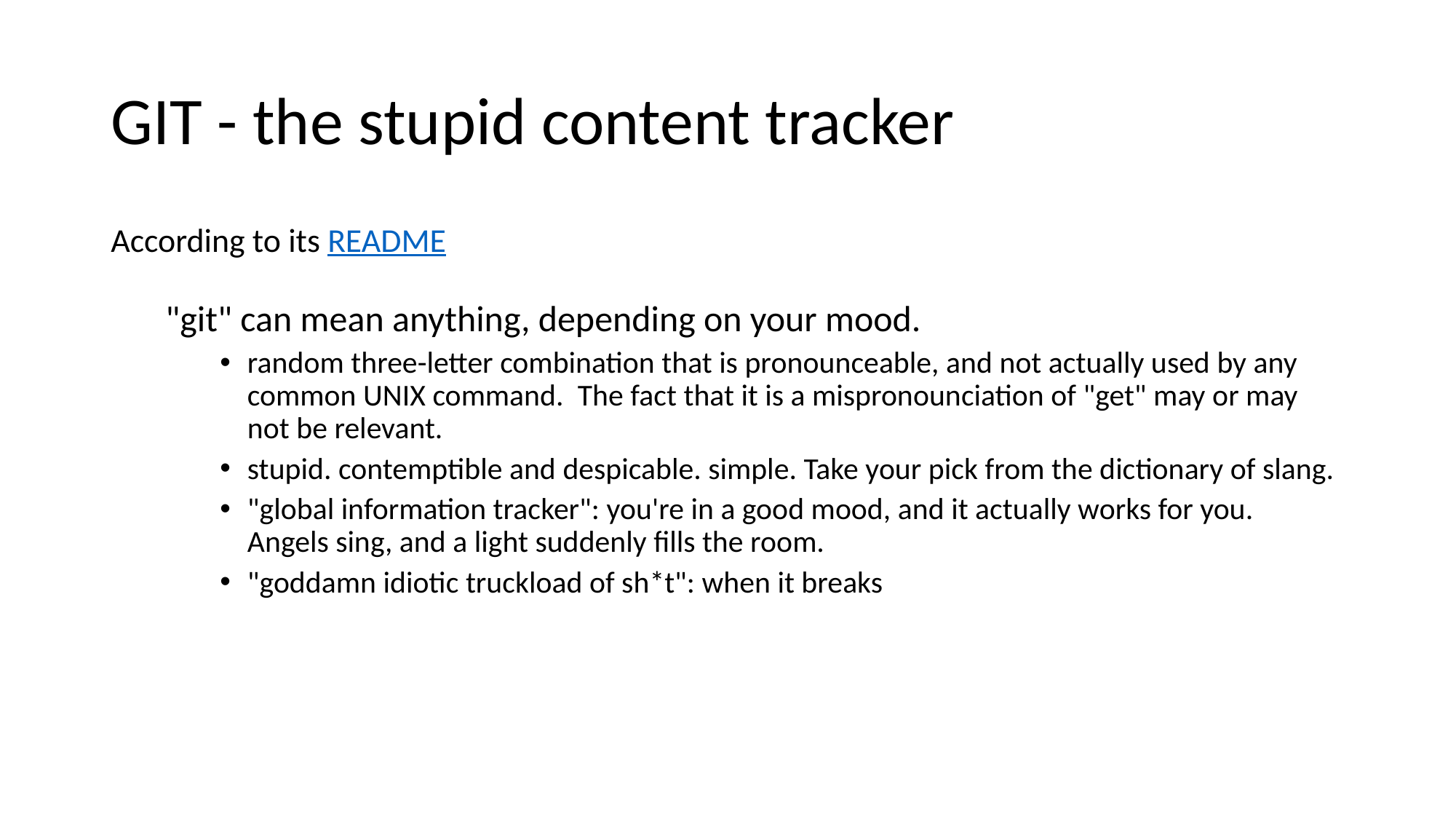

# GIT - the stupid content tracker
According to its README

"git" can mean anything, depending on your mood.
random three-letter combination that is pronounceable, and not actually used by any common UNIX command.  The fact that it is a mispronounciation of "get" may or may not be relevant.
stupid. contemptible and despicable. simple. Take your pick from the dictionary of slang.
"global information tracker": you're in a good mood, and it actually works for you.
Angels sing, and a light suddenly fills the room.
"goddamn idiotic truckload of sh*t": when it breaks